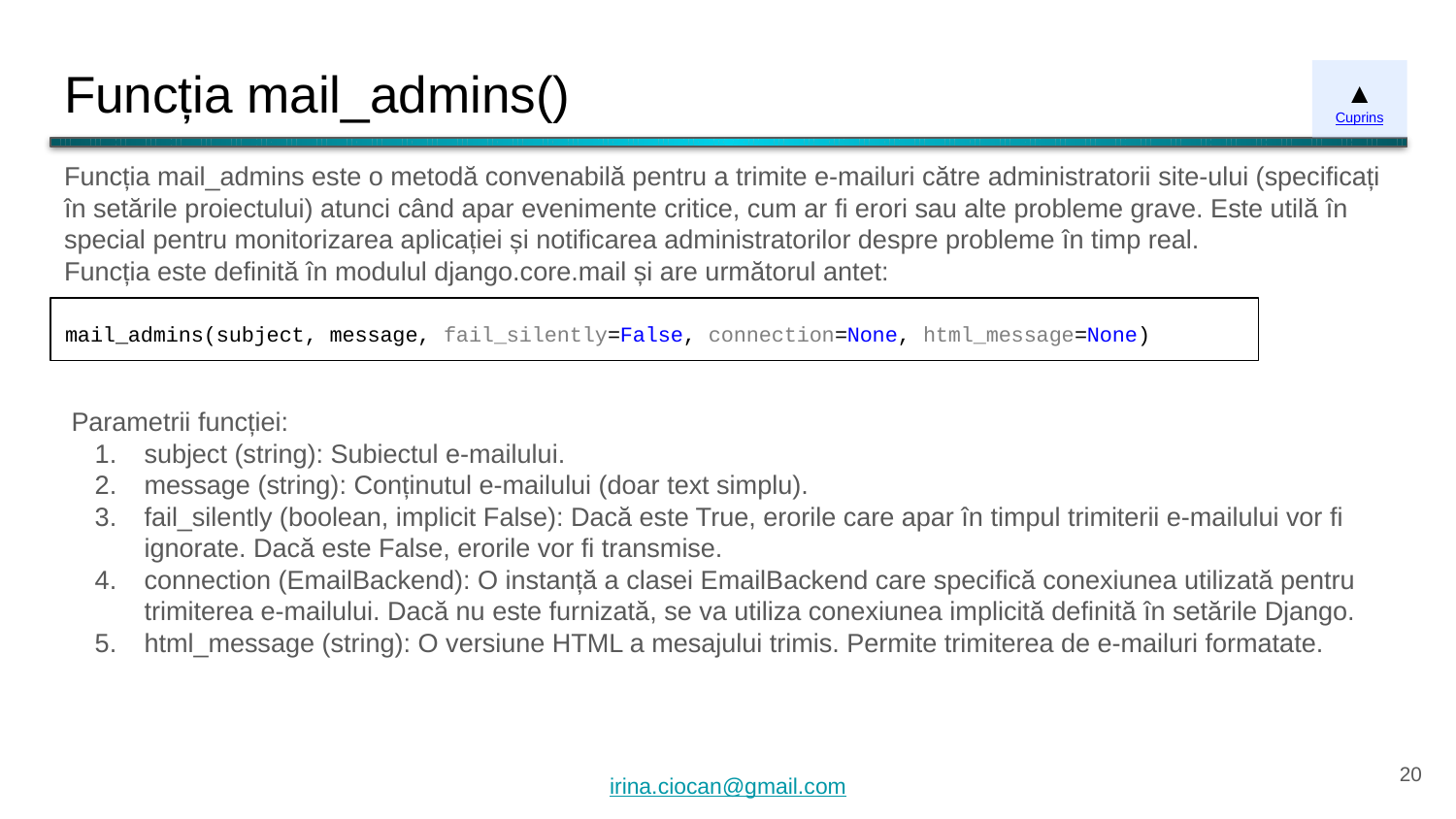

# Funcția mail_admins()
▲
Cuprins

Funcția mail_admins este o metodă convenabilă pentru a trimite e-mailuri către administratorii site-ului (specificați în setările proiectului) atunci când apar evenimente critice, cum ar fi erori sau alte probleme grave. Este utilă în special pentru monitorizarea aplicației și notificarea administratorilor despre probleme în timp real.
Funcția este definită în modulul django.core.mail și are următorul antet:
mail_admins(subject, message, fail_silently=False, connection=None, html_message=None)
Parametrii funcției:
subject (string): Subiectul e-mailului.
message (string): Conținutul e-mailului (doar text simplu).
fail_silently (boolean, implicit False): Dacă este True, erorile care apar în timpul trimiterii e-mailului vor fi ignorate. Dacă este False, erorile vor fi transmise.
connection (EmailBackend): O instanță a clasei EmailBackend care specifică conexiunea utilizată pentru trimiterea e-mailului. Dacă nu este furnizată, se va utiliza conexiunea implicită definită în setările Django.
html_message (string): O versiune HTML a mesajului trimis. Permite trimiterea de e-mailuri formatate.
20
irina.ciocan@gmail.com